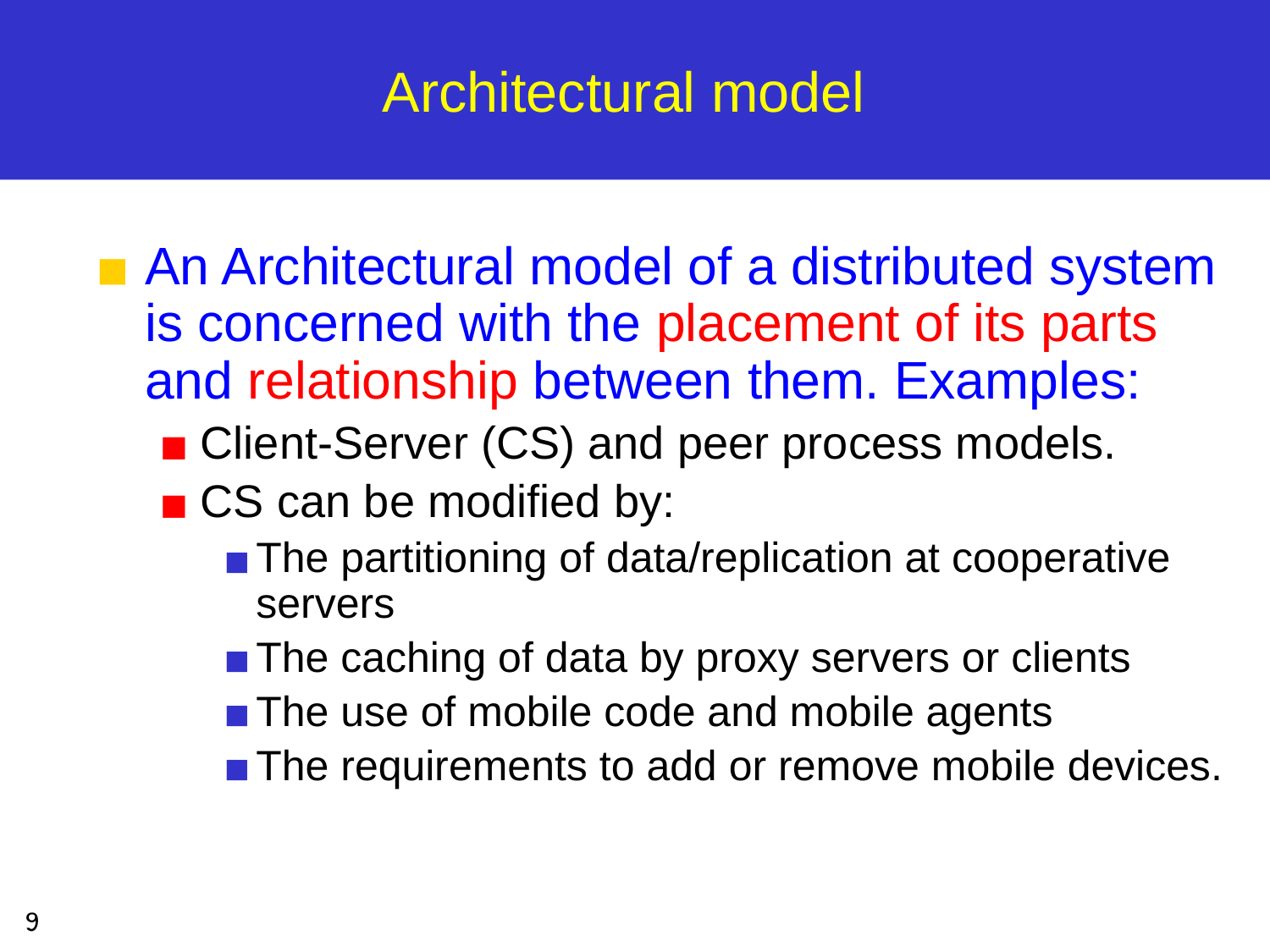

# Architectural model
An Architectural model of a distributed system is concerned with the placement of its parts and relationship between them. Examples:
Client-Server (CS) and peer process models.
CS can be modified by:
The partitioning of data/replication at cooperative servers
The caching of data by proxy servers or clients
The use of mobile code and mobile agents
The requirements to add or remove mobile devices.